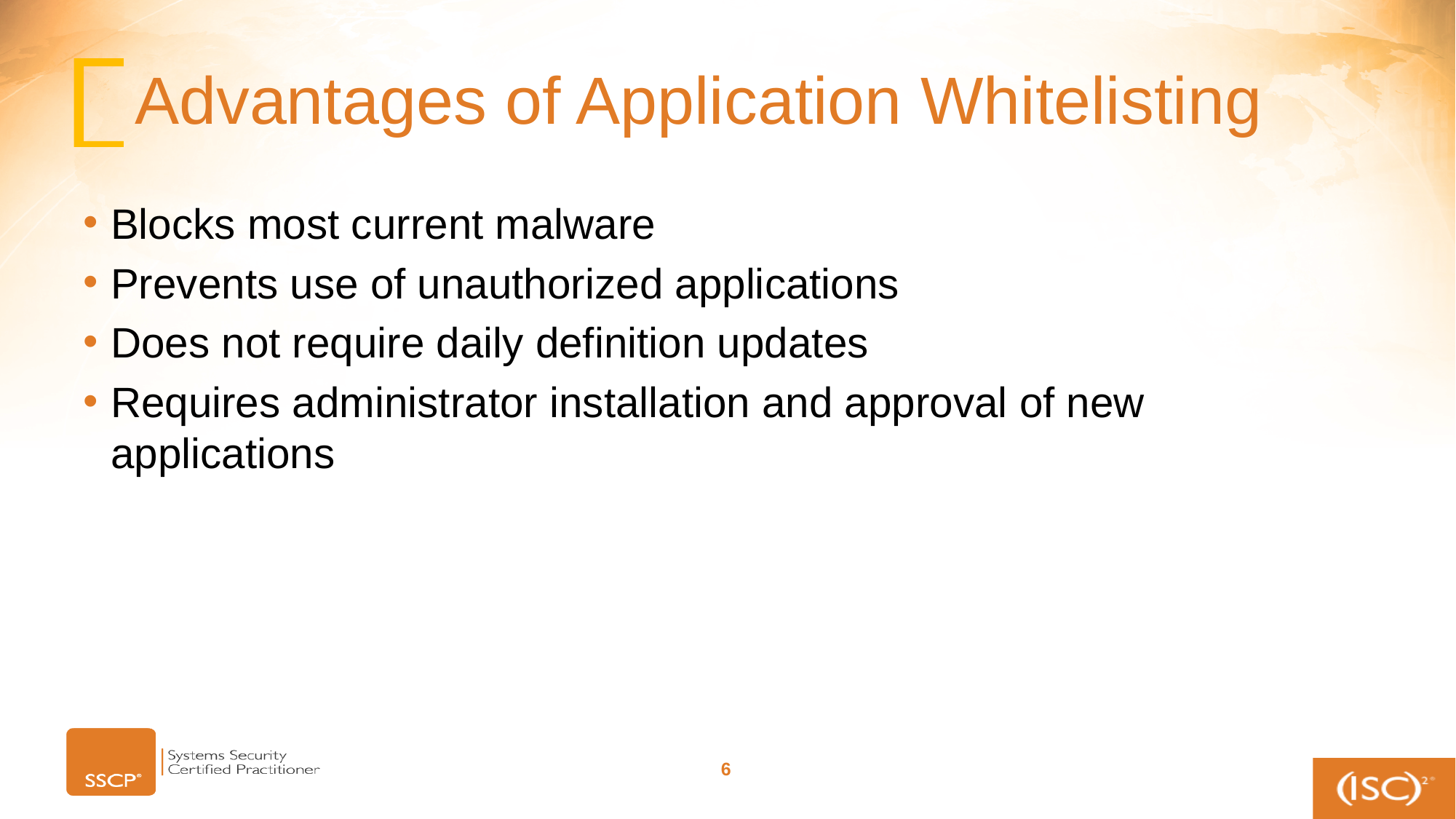

# Advantages of Application Whitelisting
Blocks most current malware
Prevents use of unauthorized applications
Does not require daily definition updates
Requires administrator installation and approval of new applications